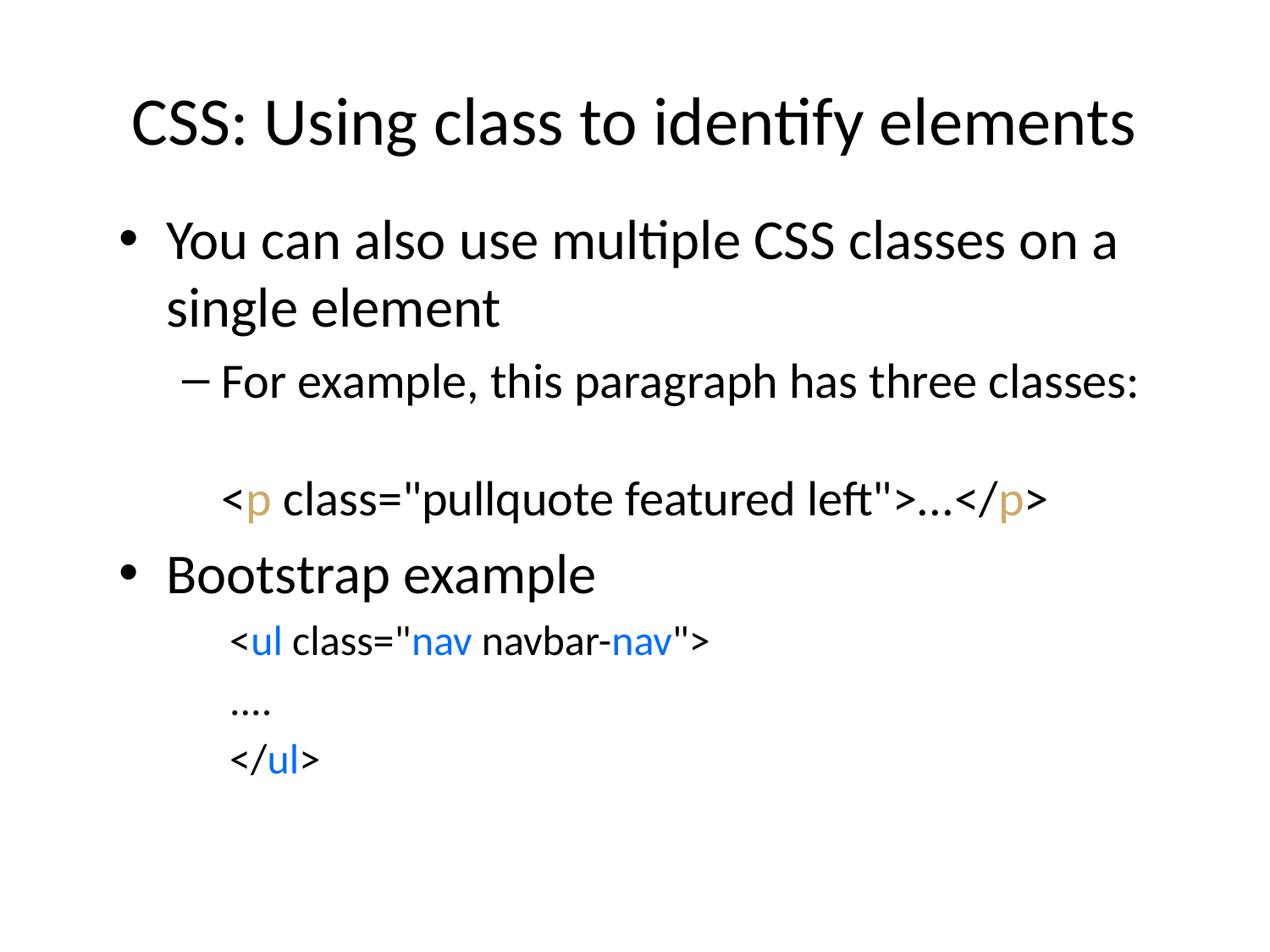

# CSS: Using class to identify elements
You can also use multiple CSS classes on a single element
For example, this paragraph has three classes:
<p class="pullquote featured left">...</p>
Bootstrap example
<ul class="nav navbar-nav">
....
</ul>